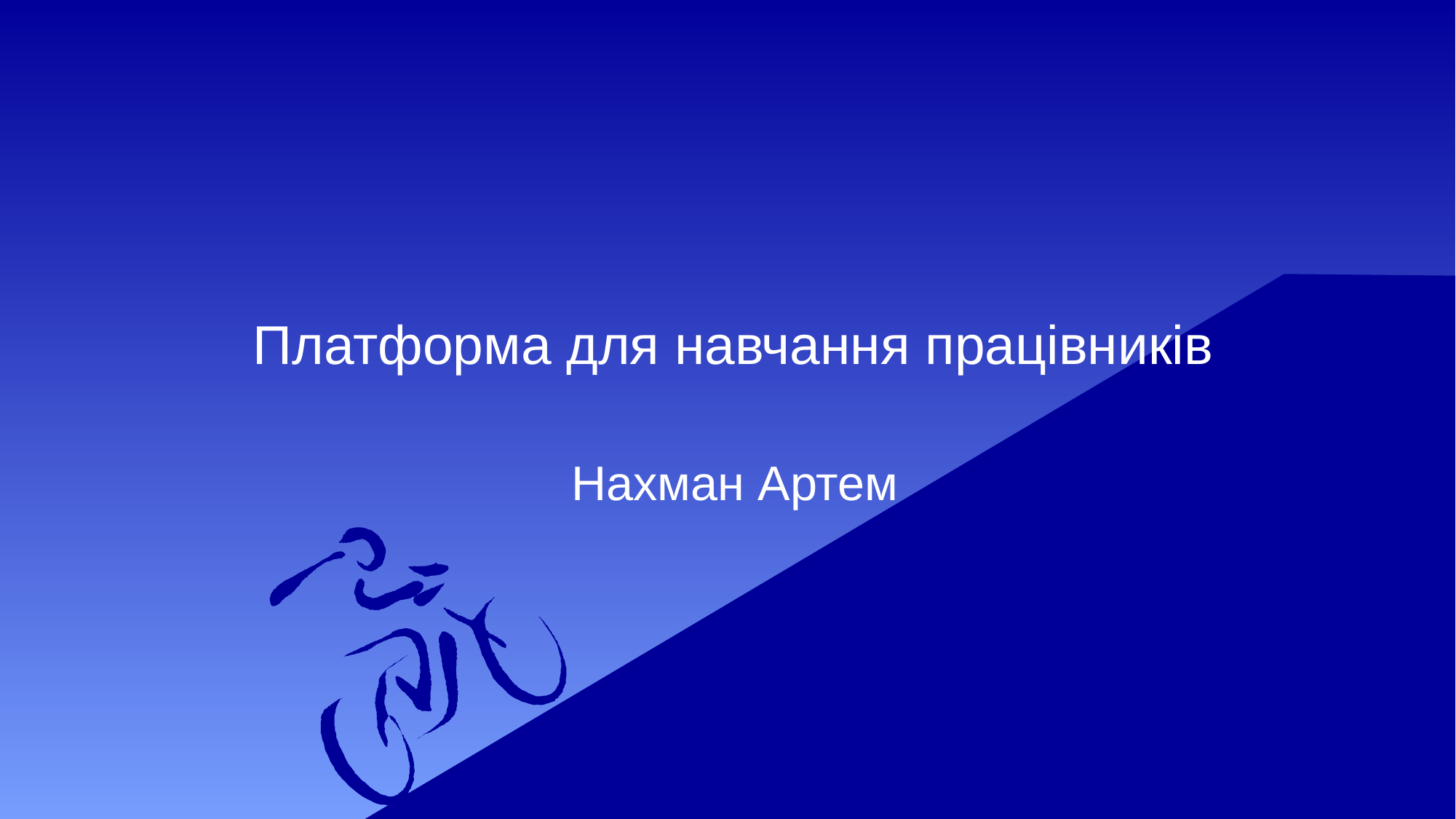

# Платформа для навчання працівників
Нахман Артем